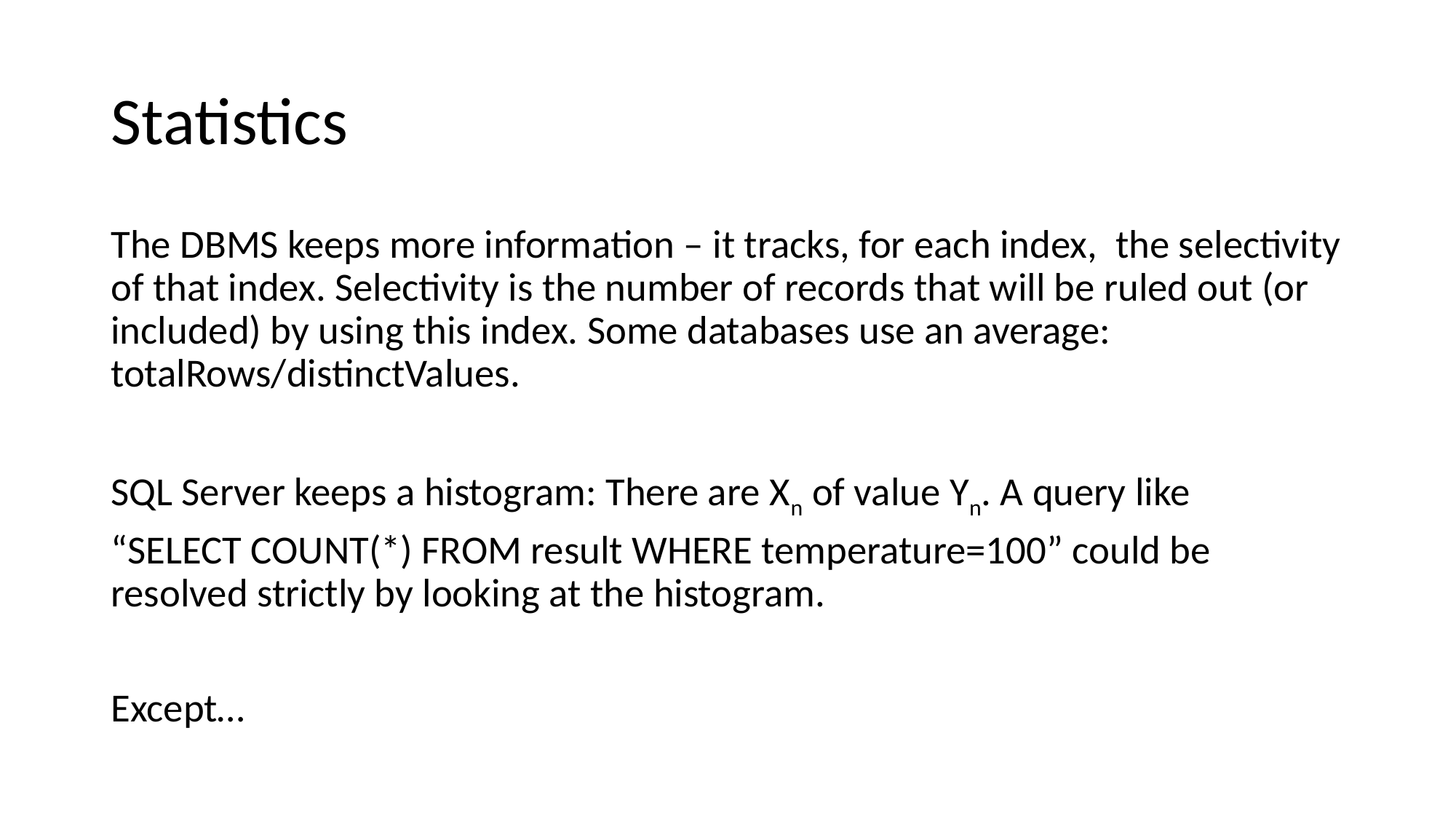

# Statistics
The DBMS keeps more information – it tracks, for each index,  the selectivity of that index. Selectivity is the number of records that will be ruled out (or included) by using this index. Some databases use an average: totalRows/distinctValues.

SQL Server keeps a histogram: There are Xn of value Yn. A query like
“SELECT COUNT(*) FROM result WHERE temperature=100” could be resolved strictly by looking at the histogram.

Except…